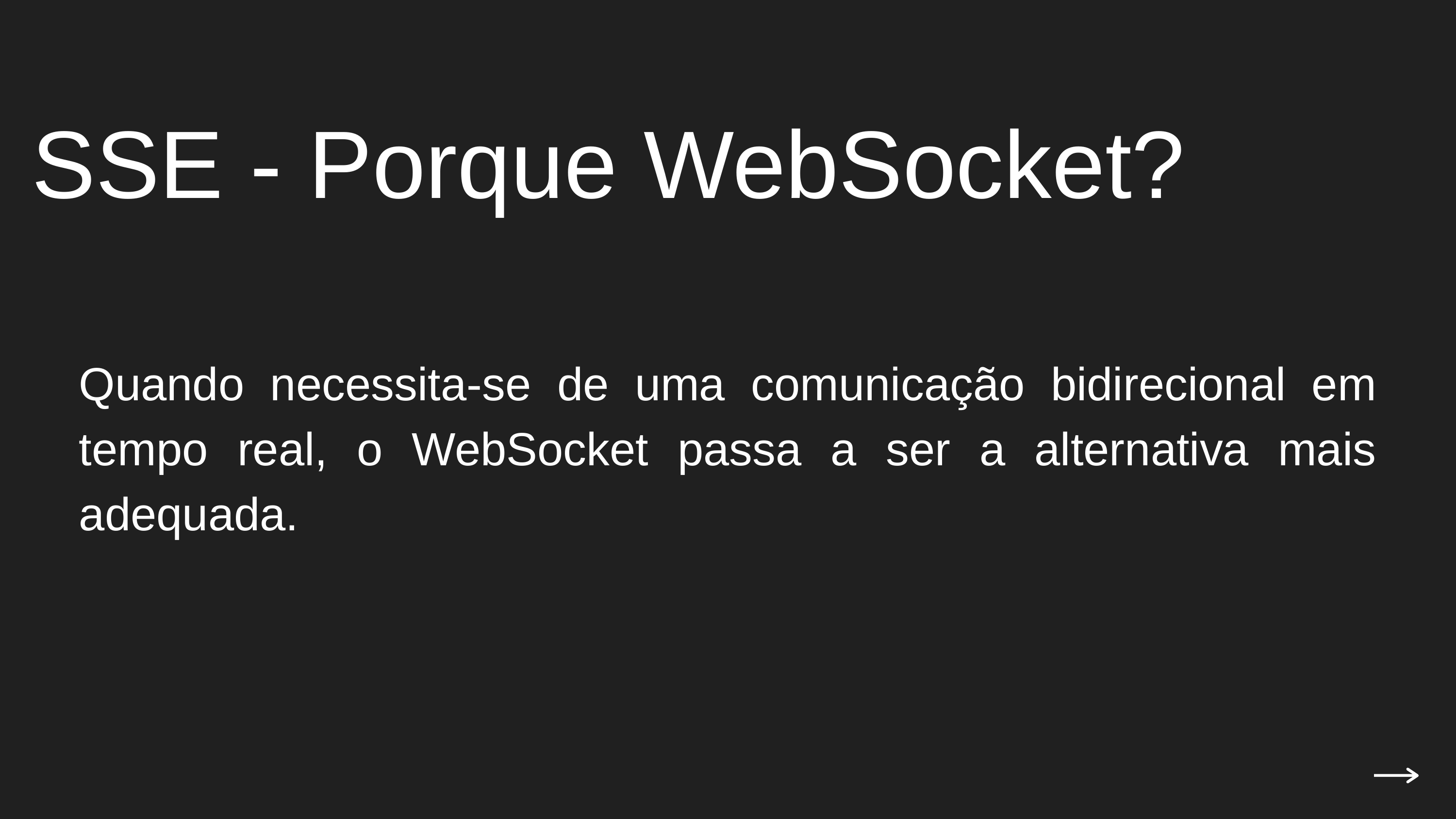

SSE - Porque WebSocket?

Quando necessita-se de uma comunicação bidirecional em tempo real, o WebSocket passa a ser a alternativa mais adequada.